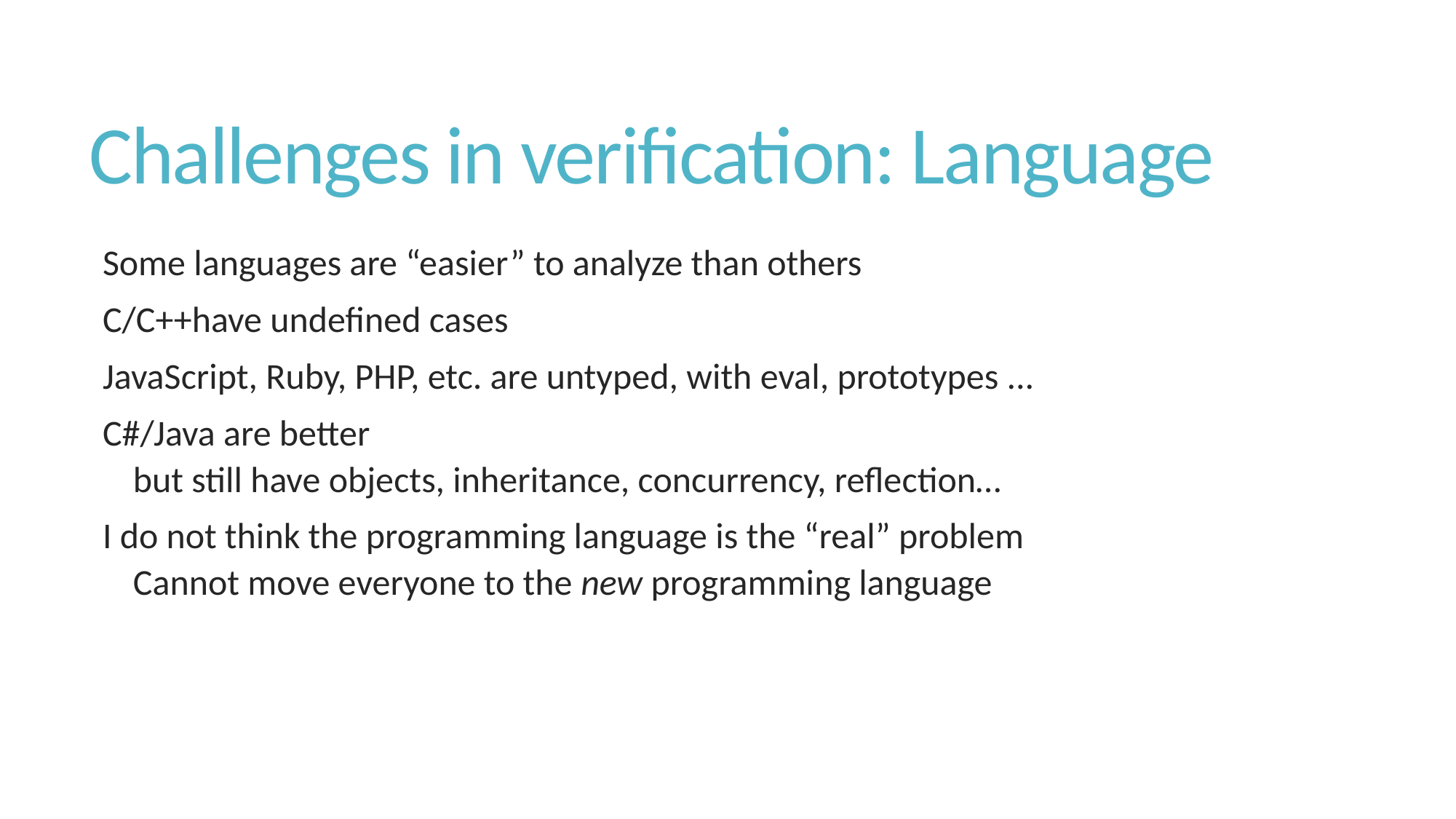

# Challenges in verification: Language
Some languages are “easier” to analyze than others
C/C++have undefined cases
JavaScript, Ruby, PHP, etc. are untyped, with eval, prototypes ...
C#/Java are better
but still have objects, inheritance, concurrency, reflection…
I do not think the programming language is the “real” problem
Cannot move everyone to the new programming language